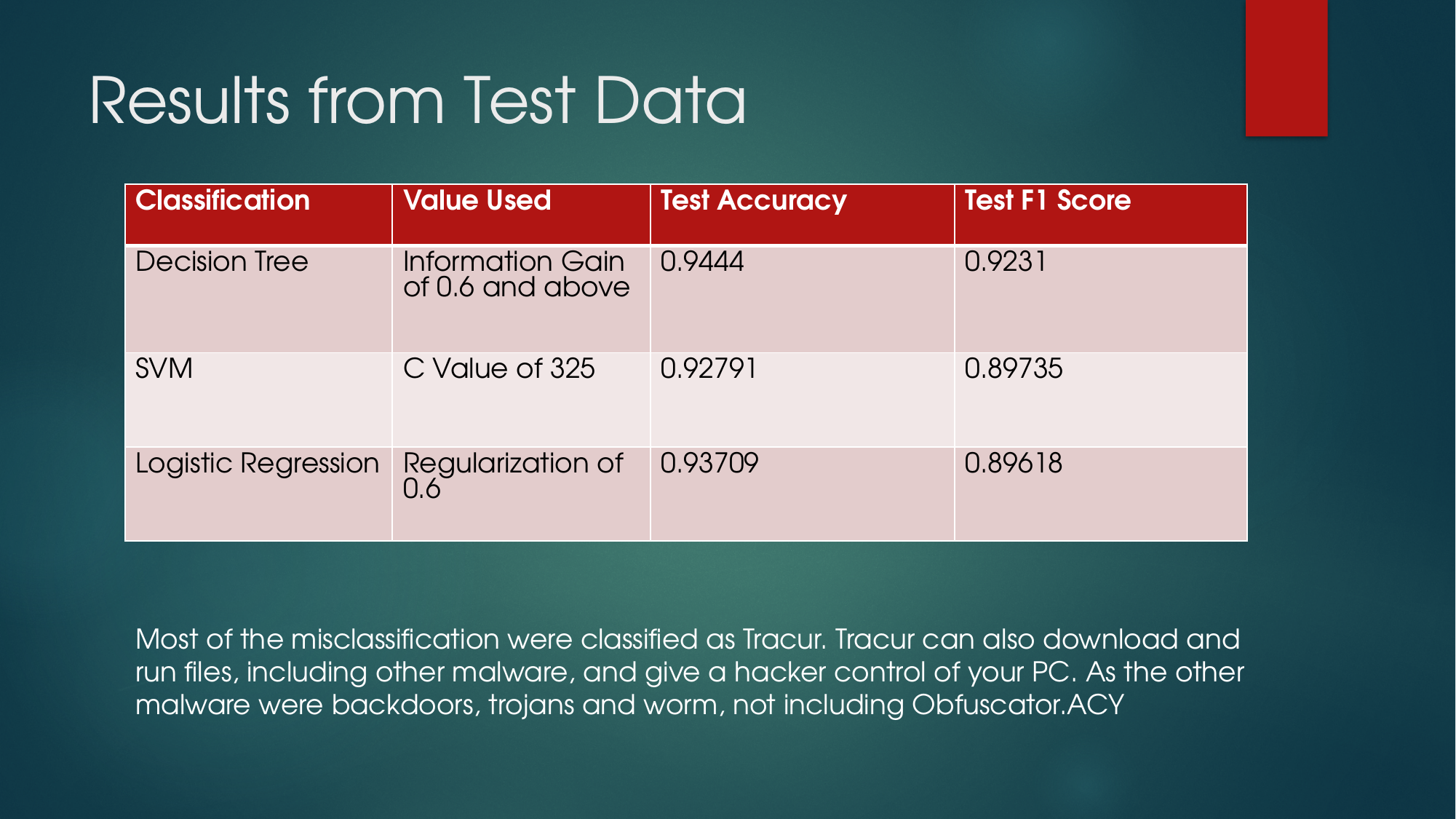

# Results from Test Data
| Classification | Value Used | Test Accuracy | Test F1 Score |
| --- | --- | --- | --- |
| Decision Tree | Information Gain of 0.6 and above | 0.9444 | 0.9231 |
| SVM | C Value of 325 | 0.92791 | 0.89735 |
| Logistic Regression | Regularization of 0.6 | 0.93709 | 0.89618 |
Most of the misclassification were classified as Tracur. Tracur can also download and run files, including other malware, and give a hacker control of your PC. As the other malware were backdoors, trojans and worm, not including Obfuscator.ACY